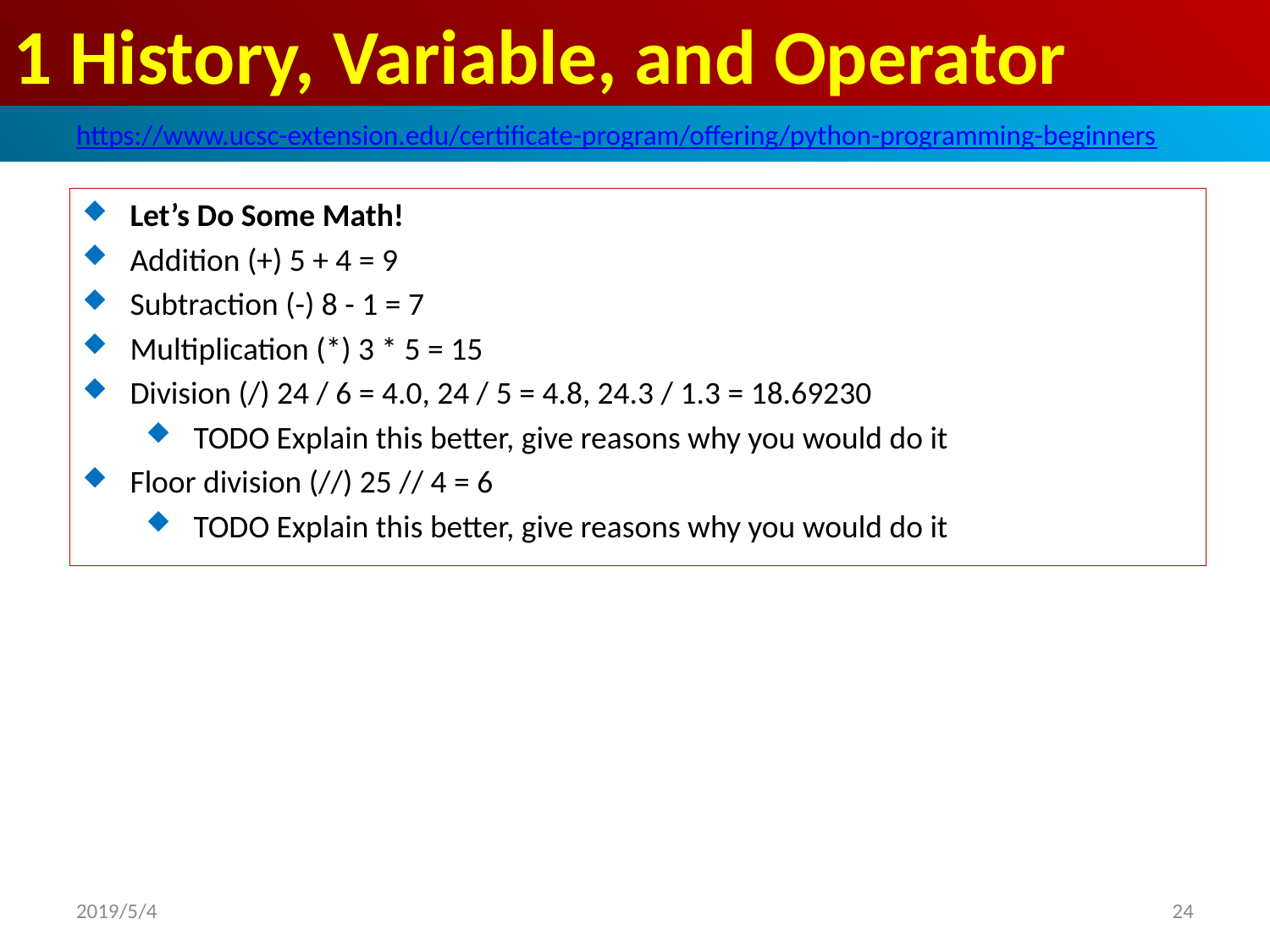

# 1 History, Variable, and Operator
https://www.ucsc-extension.edu/certificate-program/offering/python-programming-beginners
Let’s Do Some Math!
Addition (+) 5 + 4 = 9
Subtraction (-) 8 - 1 = 7
Multiplication (*) 3 * 5 = 15
Division (/) 24 / 6 = 4.0, 24 / 5 = 4.8, 24.3 / 1.3 = 18.69230
TODO Explain this better, give reasons why you would do it
Floor division (//) 25 // 4 = 6
TODO Explain this better, give reasons why you would do it
2019/5/4
24